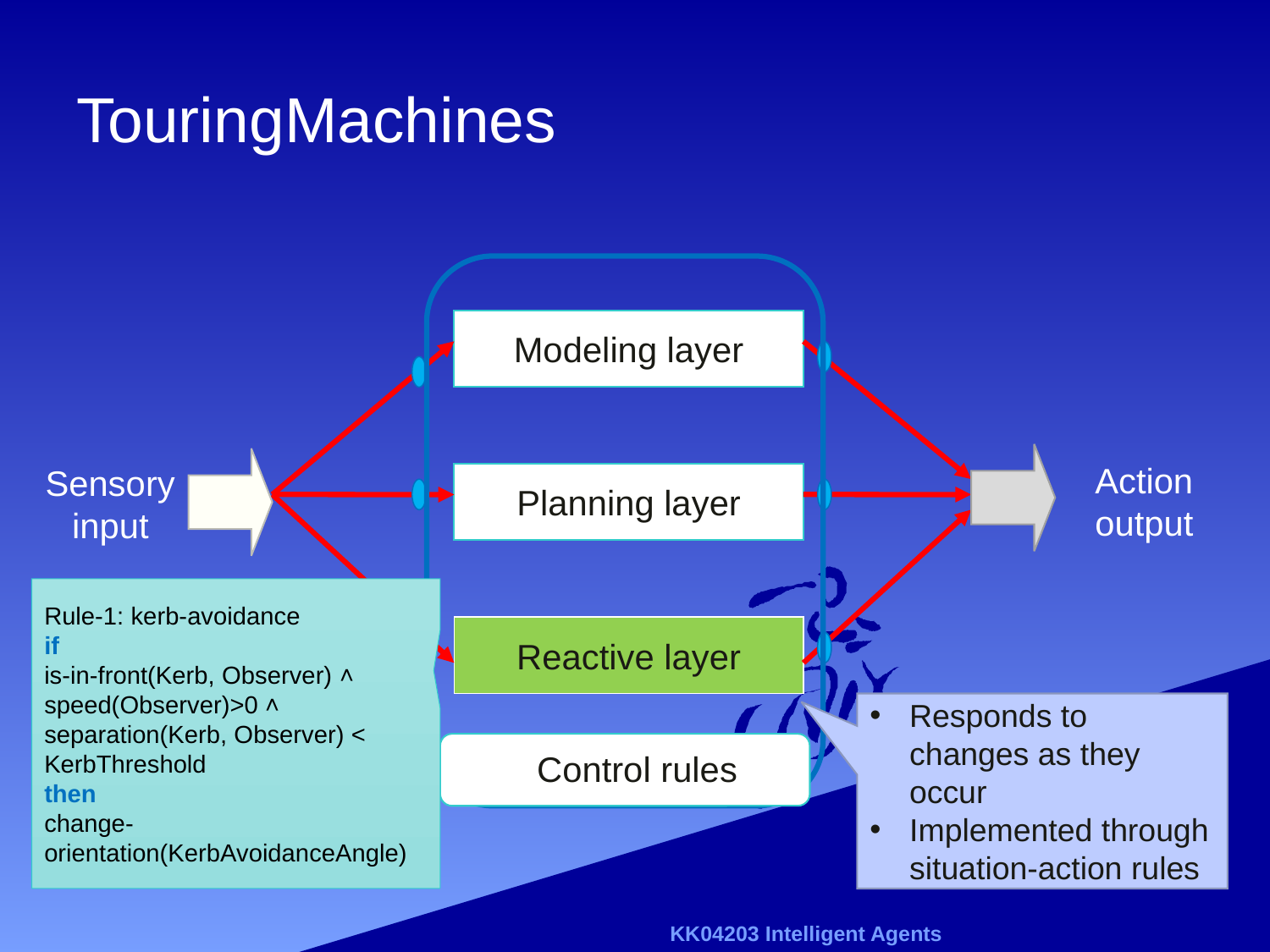

# TouringMachines

Modeling layer

Action
output
Sensory
input
Planning layer

Rule-1: kerb-avoidance
if
is-in-front(Kerb, Observer) ˄ speed(Observer)>0 ˄ separation(Kerb, Observer) < KerbThreshold
then
change-orientation(KerbAvoidanceAngle)

Reactive layer

Responds to changes as they occur
Implemented through situation-action rules

Control rules
KK04203 Intelligent Agents